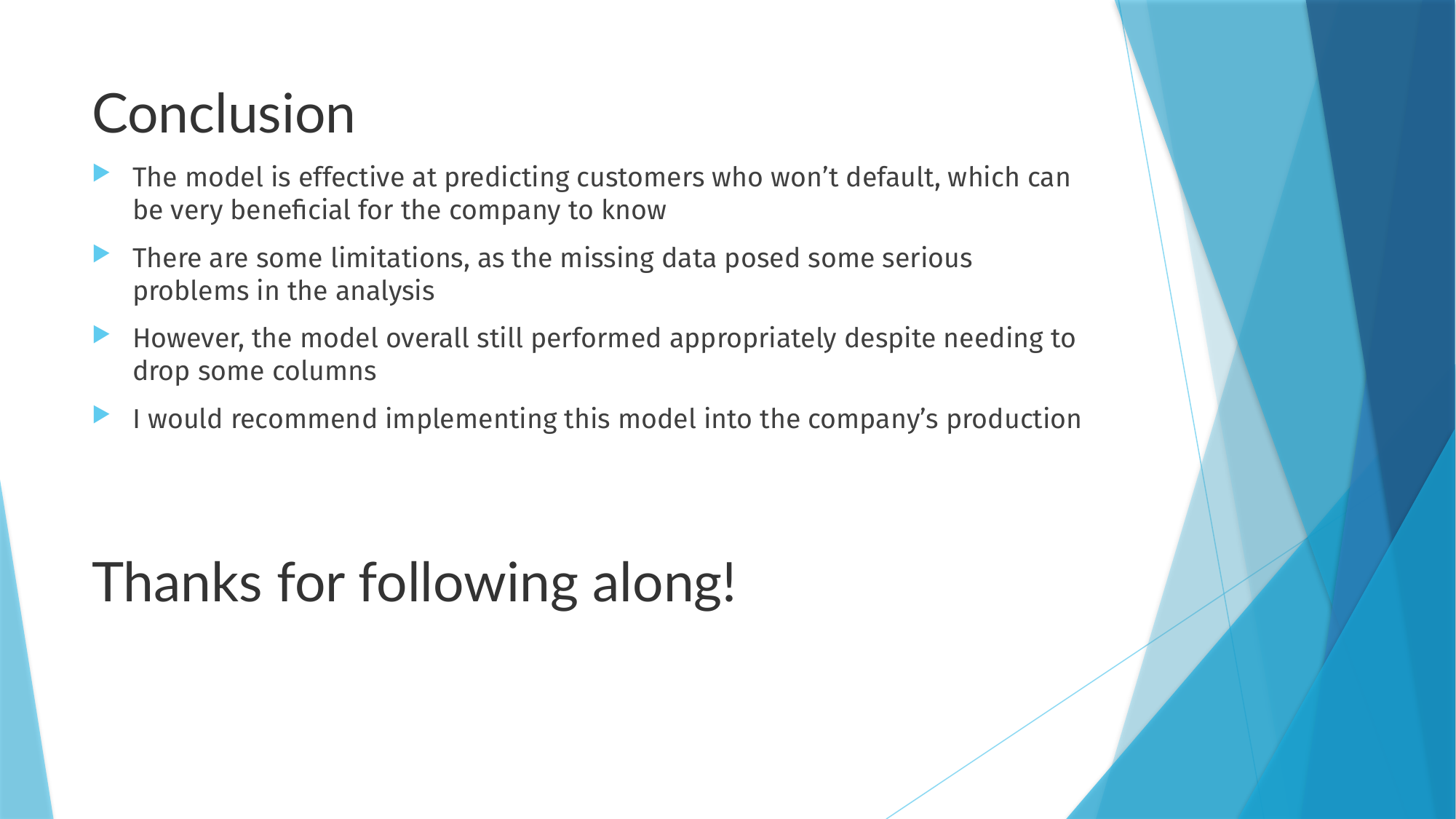

# Conclusion
The model is effective at predicting customers who won’t default, which can be very beneficial for the company to know
There are some limitations, as the missing data posed some serious problems in the analysis
However, the model overall still performed appropriately despite needing to drop some columns
I would recommend implementing this model into the company’s production

Thanks for following along!